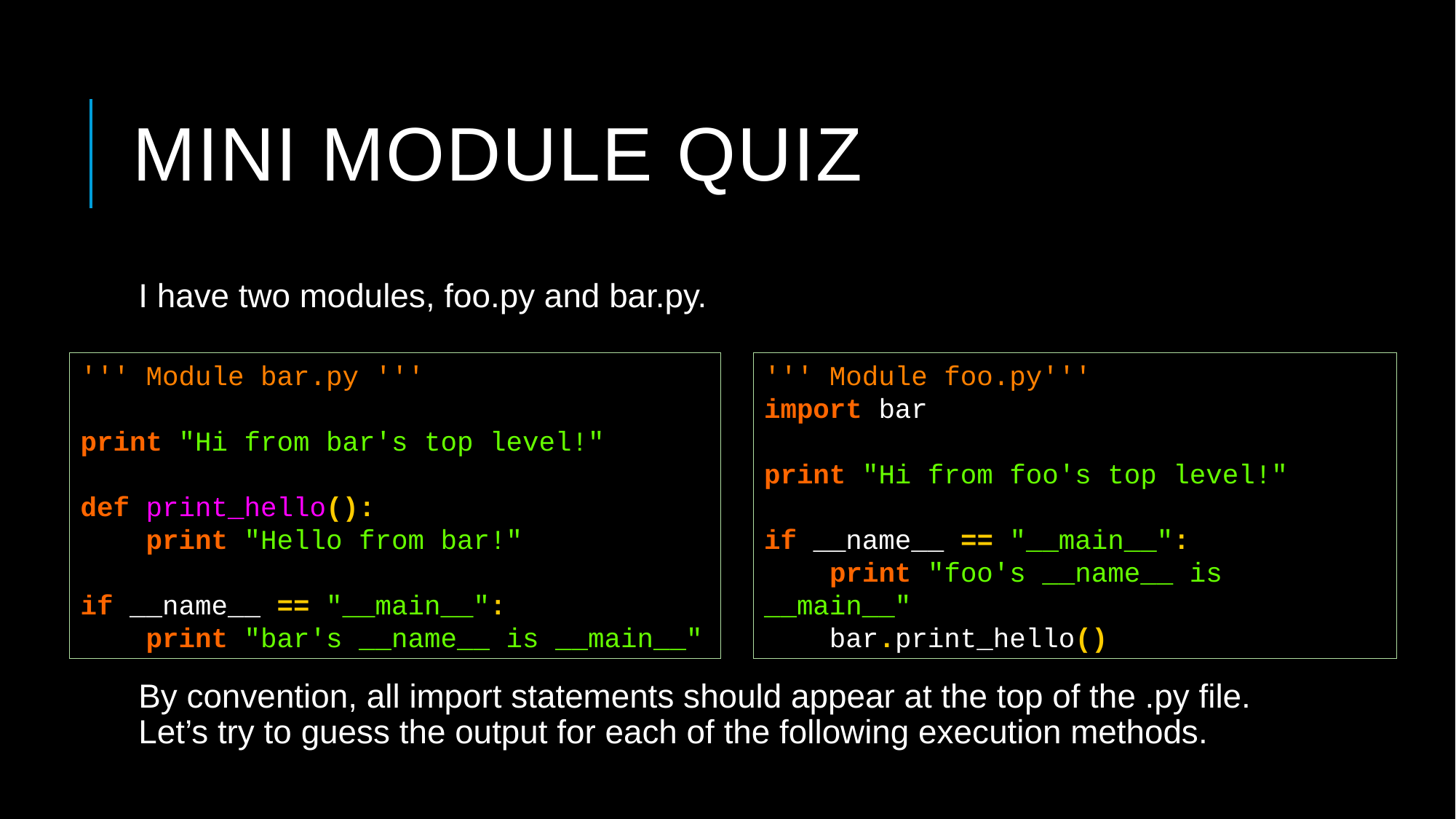

# Mini module quiz
I have two modules, foo.py and bar.py.

By convention, all import statements should appear at the top of the .py file.
Let’s try to guess the output for each of the following execution methods.
''' Module bar.py '''
print "Hi from bar's top level!"
def print_hello():
    print "Hello from bar!"
if __name__ == "__main__":
    print "bar's __name__ is __main__"
''' Module foo.py'''
import bar
print "Hi from foo's top level!"
if __name__ == "__main__":
    print "foo's __name__ is __main__"
    bar.print_hello()